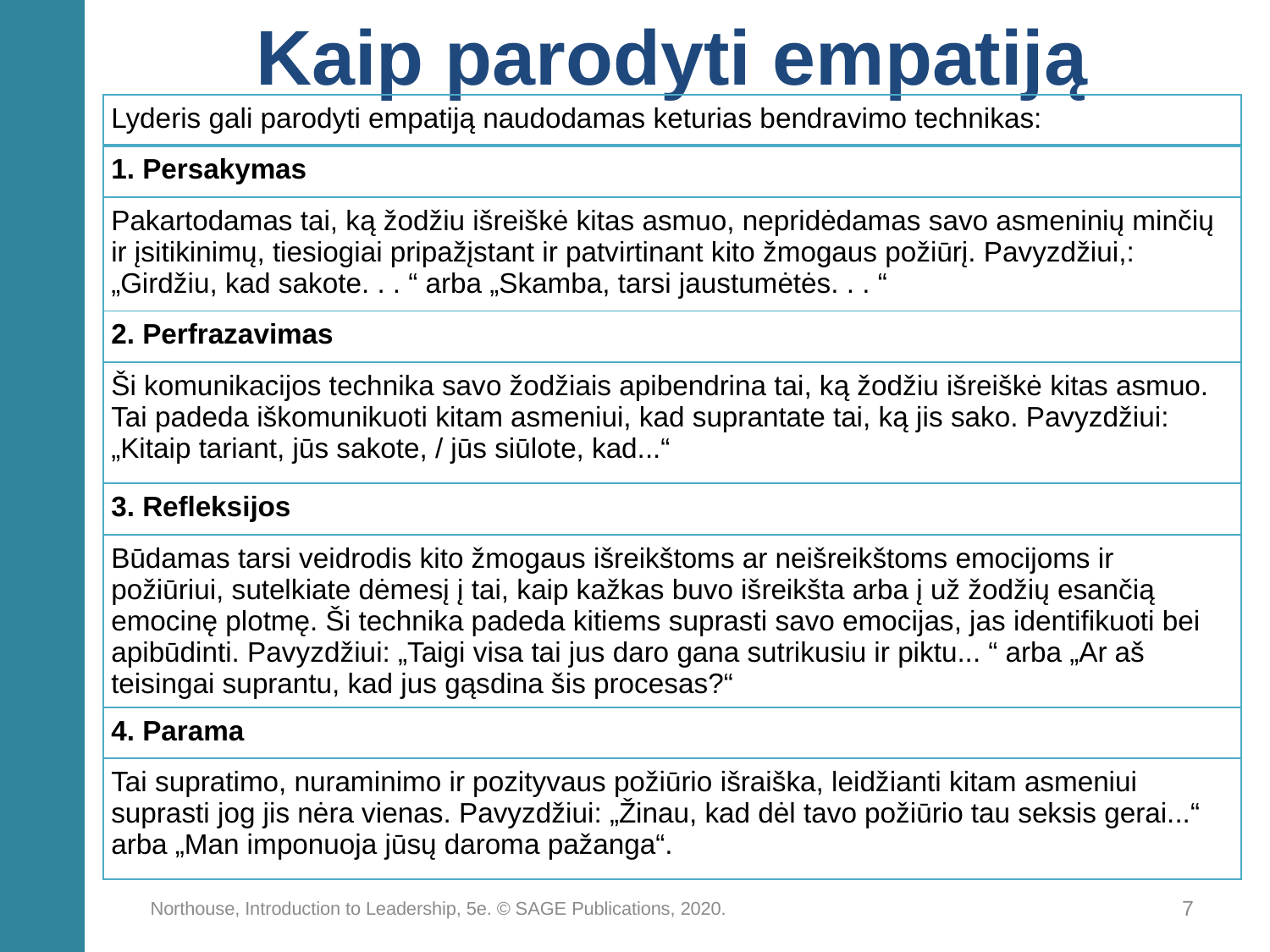

# Kaip parodyti empatiją
| Lyderis gali parodyti empatiją naudodamas keturias bendravimo technikas: |
| --- |
| 1. Persakymas |
| Pakartodamas tai, ką žodžiu išreiškė kitas asmuo, nepridėdamas savo asmeninių minčių ir įsitikinimų, tiesiogiai pripažįstant ir patvirtinant kito žmogaus požiūrį. Pavyzdžiui,: „Girdžiu, kad sakote. . . “ arba „Skamba, tarsi jaustumėtės. . . “ |
| 2. Perfrazavimas |
| Ši komunikacijos technika savo žodžiais apibendrina tai, ką žodžiu išreiškė kitas asmuo. Tai padeda iškomunikuoti kitam asmeniui, kad suprantate tai, ką jis sako. Pavyzdžiui: „Kitaip tariant, jūs sakote, / jūs siūlote, kad...“ |
| 3. Refleksijos |
| Būdamas tarsi veidrodis kito žmogaus išreikštoms ar neišreikštoms emocijoms ir požiūriui, sutelkiate dėmesį į tai, kaip kažkas buvo išreikšta arba į už žodžių esančią emocinę plotmę. Ši technika padeda kitiems suprasti savo emocijas, jas identifikuoti bei apibūdinti. Pavyzdžiui: „Taigi visa tai jus daro gana sutrikusiu ir piktu... “ arba „Ar aš teisingai suprantu, kad jus gąsdina šis procesas?“ |
| 4. Parama |
| Tai supratimo, nuraminimo ir pozityvaus požiūrio išraiška, leidžianti kitam asmeniui suprasti jog jis nėra vienas. Pavyzdžiui: „Žinau, kad dėl tavo požiūrio tau seksis gerai...“ arba „Man imponuoja jūsų daroma pažanga“. |

Northouse, Introduction to Leadership, 5e. © SAGE Publications, 2020.
7